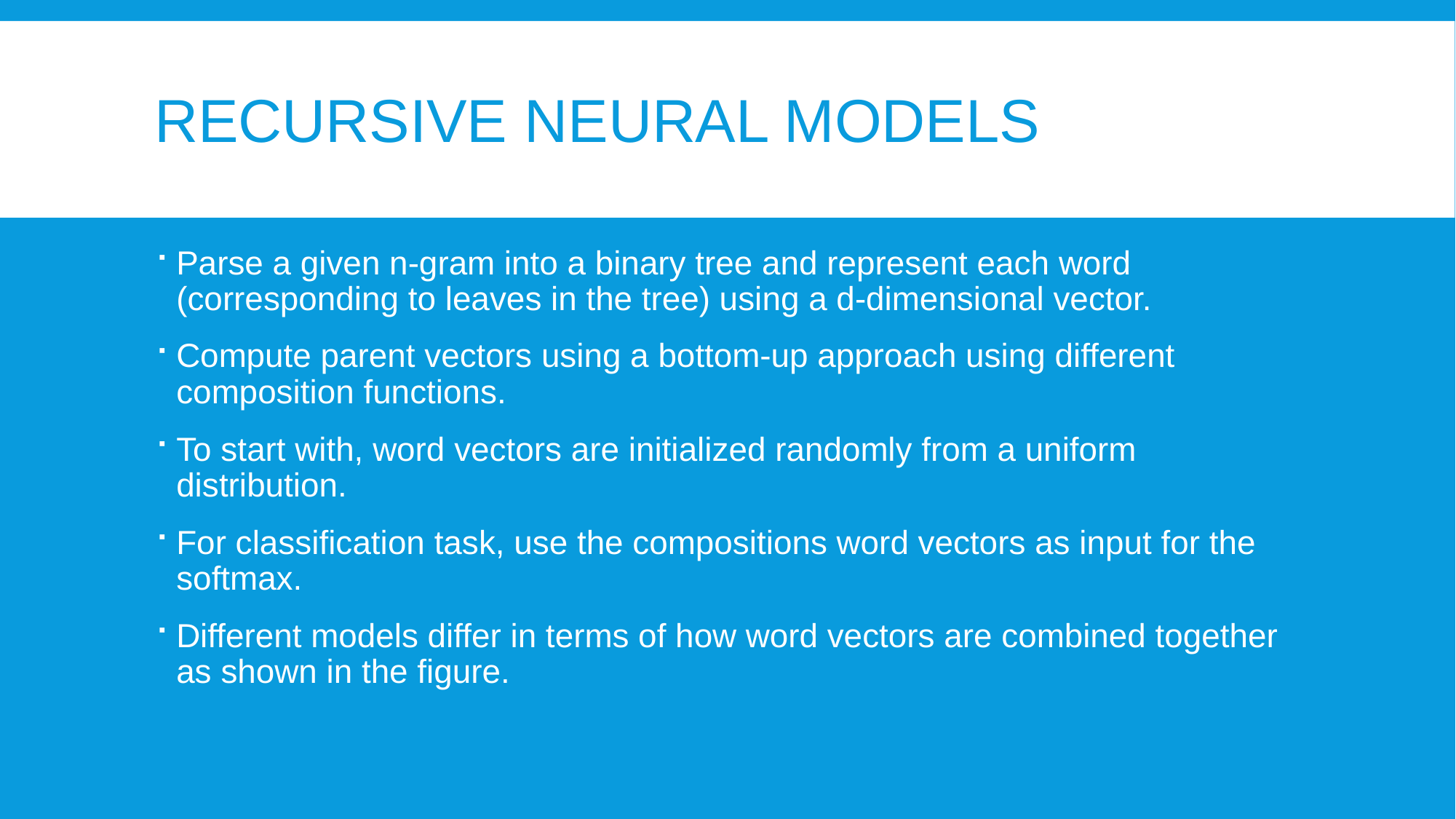

# Recursive Neural Models
Parse a given n-gram into a binary tree and represent each word (corresponding to leaves in the tree) using a d-dimensional vector.
Compute parent vectors using a bottom-up approach using different composition functions.
To start with, word vectors are initialized randomly from a uniform distribution.
For classification task, use the compositions word vectors as input for the softmax.
Different models differ in terms of how word vectors are combined together as shown in the figure.